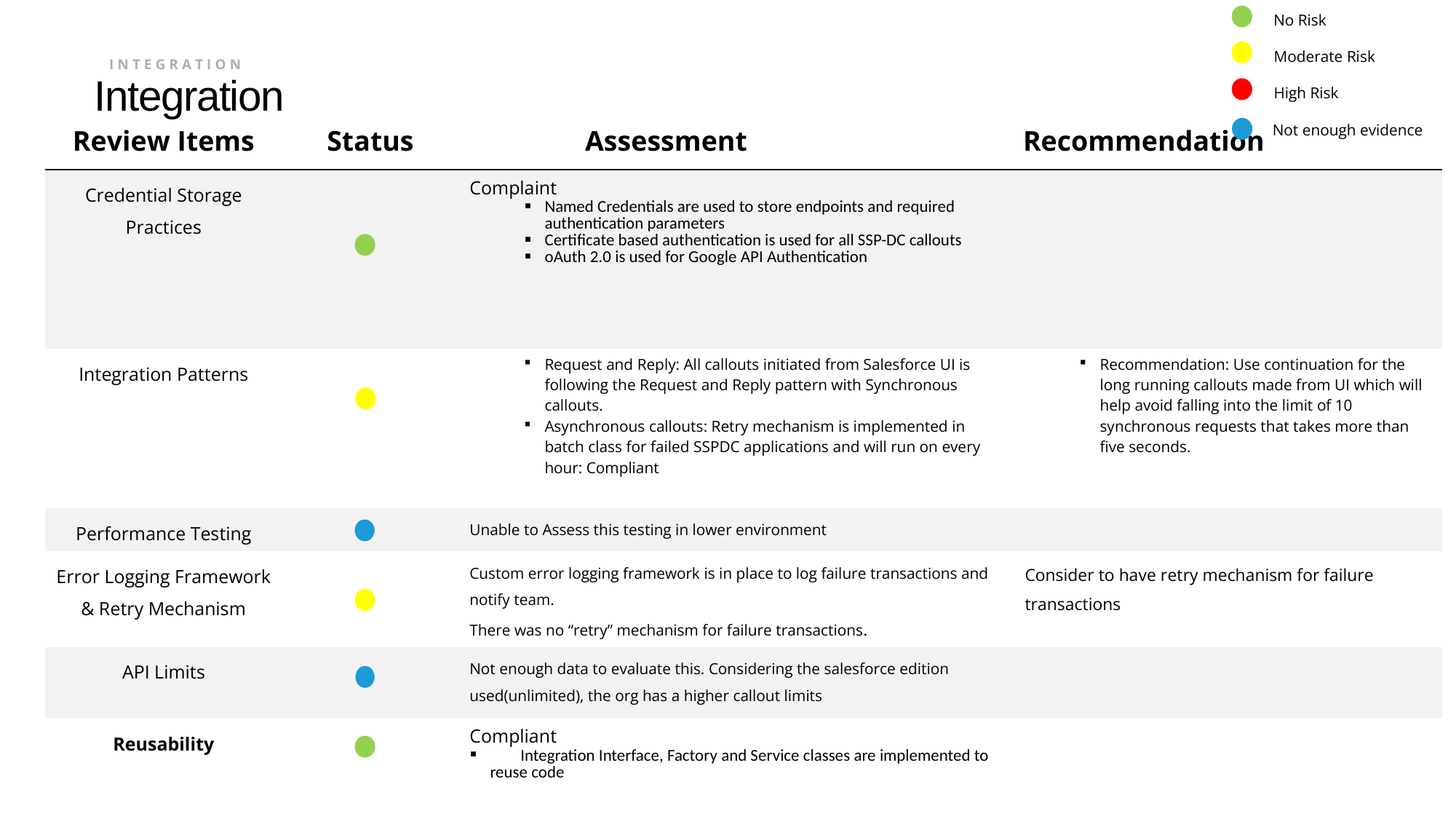

No Risk

Moderate Risk

High Risk

integration

# Integration
Not enough evidence

| Review Items | Status | Assessment Recommendation |  |
| --- | --- | --- | --- |
| Credential Storage Practices |  | Complaint Named Credentials are used to store endpoints and required authentication parameters Certificate based authentication is used for all SSP-DC callouts oAuth 2.0 is used for Google API Authentication |  |
| Integration Patterns |  | Request and Reply: All callouts initiated from Salesforce UI is following the Request and Reply pattern with Synchronous callouts. Asynchronous callouts: Retry mechanism is implemented in batch class for failed SSPDC applications and will run on every hour: Compliant | Recommendation: Use continuation for the long running callouts made from UI which will help avoid falling into the limit of 10 synchronous requests that takes more than five seconds. |
| Performance Testing |  | Unable to Assess this testing in lower environment |  |
| Error Logging Framework & Retry Mechanism |  | Custom error logging framework is in place to log failure transactions and notify team. There was no “retry” mechanism for failure transactions. | Consider to have retry mechanism for failure transactions |
| API Limits |  | Not enough data to evaluate this. Considering the salesforce edition used(unlimited), the org has a higher callout limits |  |
| Reusability |  | Compliant Integration Interface, Factory and Service classes are implemented to reuse code |  |